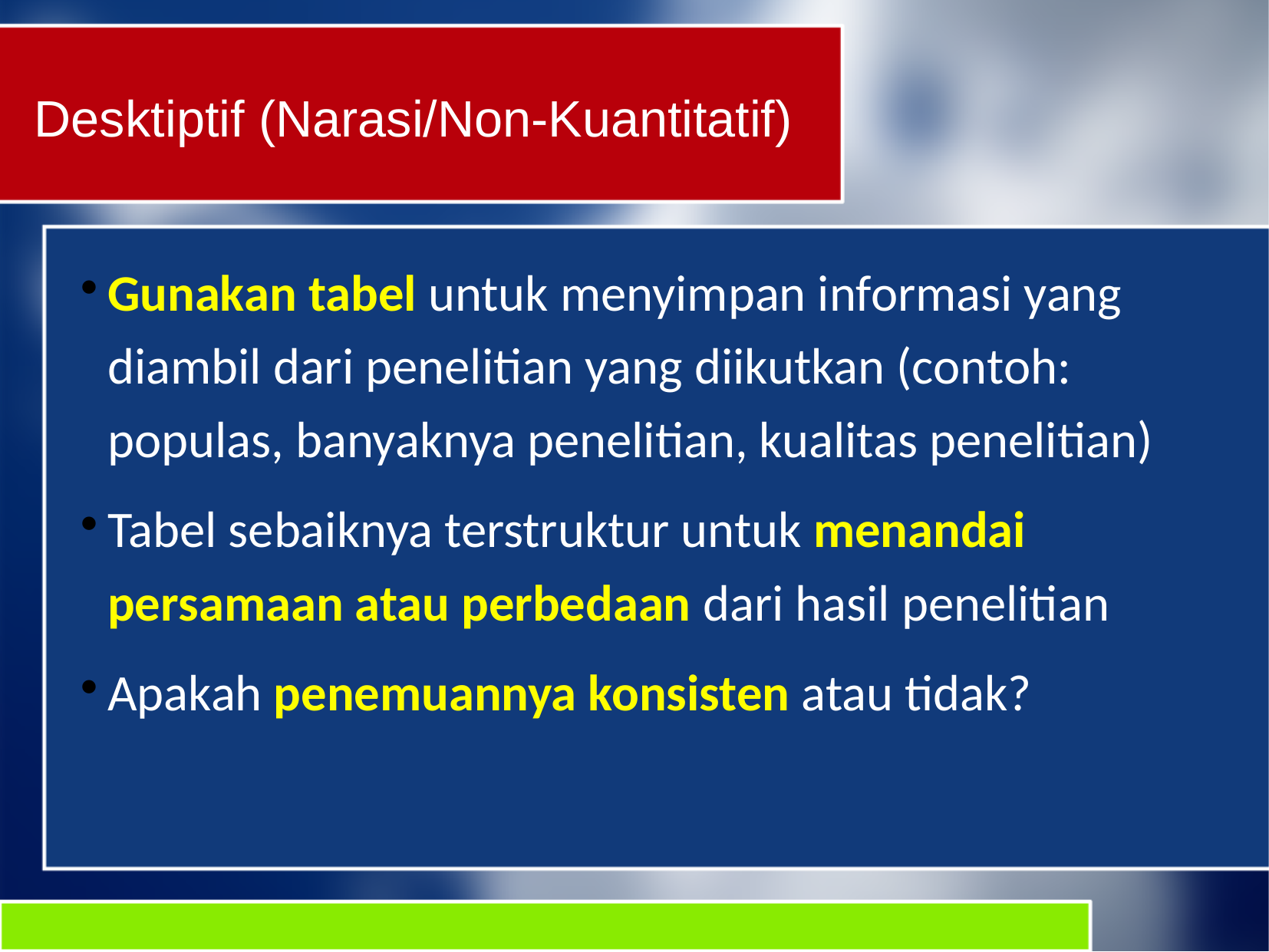

Desktiptif (Narasi/Non-Kuantitatif)
Gunakan tabel untuk menyimpan informasi yang diambil dari penelitian yang diikutkan (contoh: populas, banyaknya penelitian, kualitas penelitian)
Tabel sebaiknya terstruktur untuk menandai persamaan atau perbedaan dari hasil penelitian
Apakah penemuannya konsisten atau tidak?